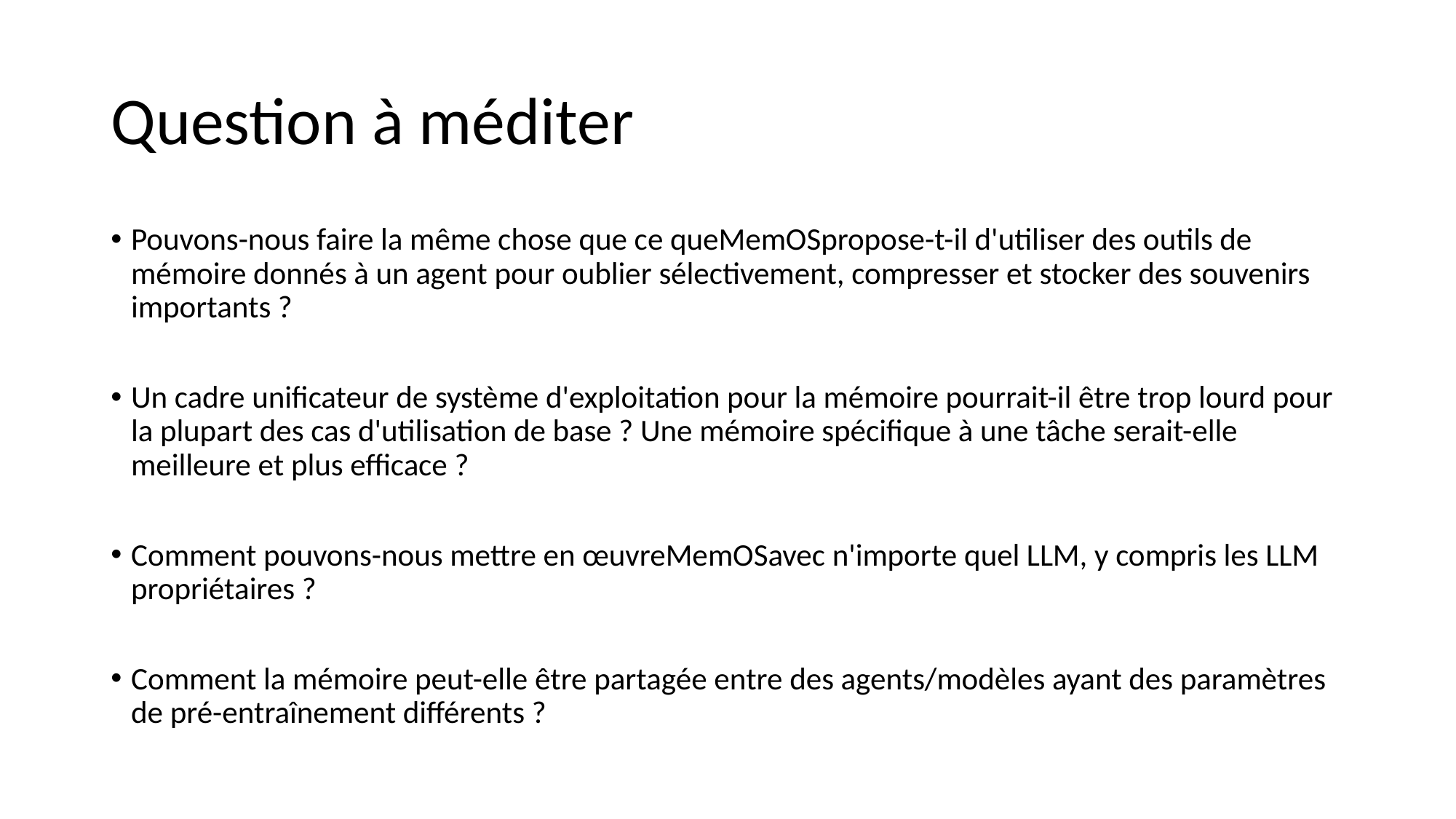

# Question à méditer
Pouvons-nous faire la même chose que ce queMemOSpropose-t-il d'utiliser des outils de mémoire donnés à un agent pour oublier sélectivement, compresser et stocker des souvenirs importants ?

Un cadre unificateur de système d'exploitation pour la mémoire pourrait-il être trop lourd pour la plupart des cas d'utilisation de base ? Une mémoire spécifique à une tâche serait-elle meilleure et plus efficace ?

Comment pouvons-nous mettre en œuvreMemOSavec n'importe quel LLM, y compris les LLM propriétaires ?

Comment la mémoire peut-elle être partagée entre des agents/modèles ayant des paramètres de pré-entraînement différents ?